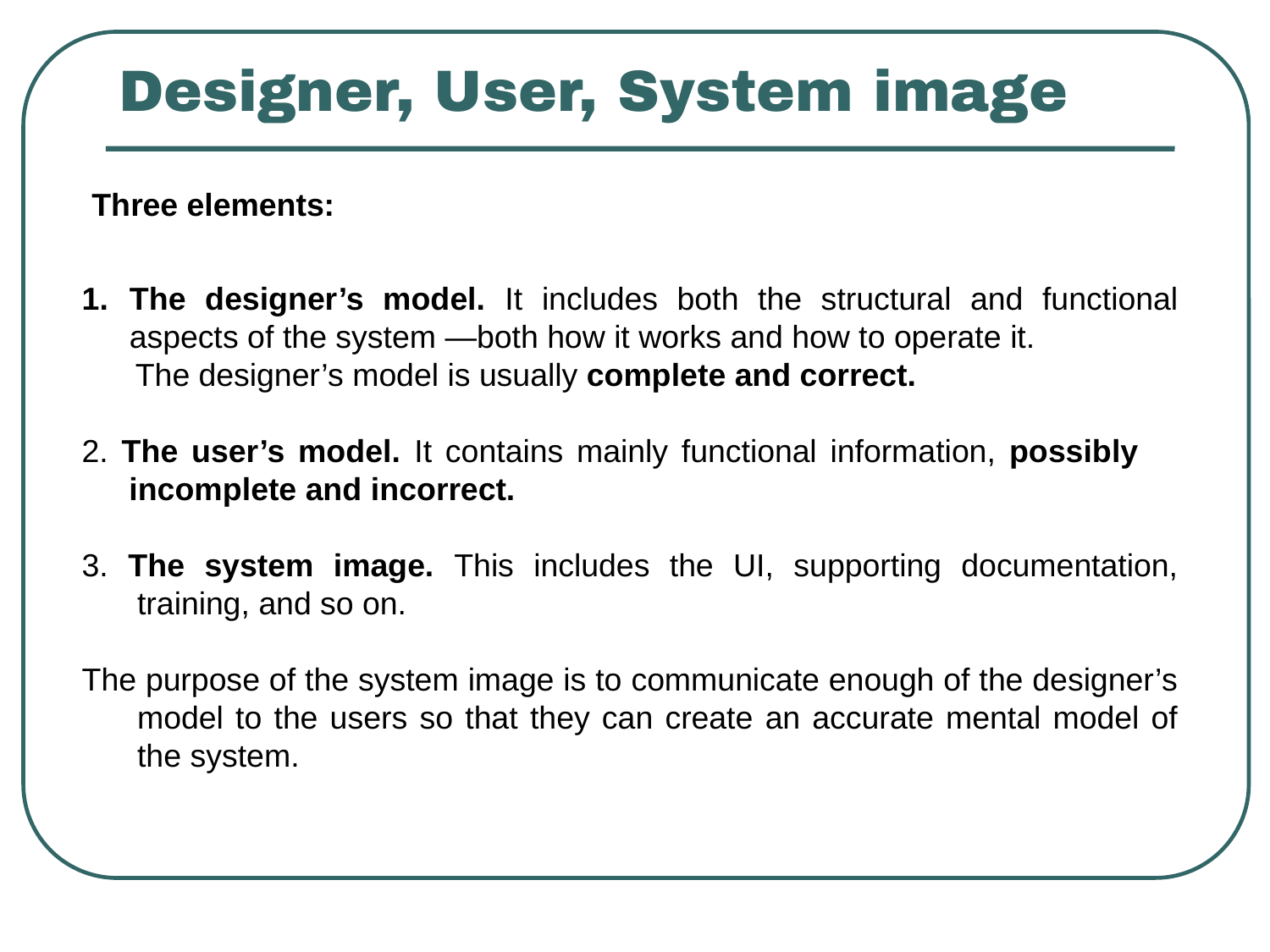

# Designer, User, System image
Three elements:
The designer’s model. It includes both the structural and functional aspects of the system —both how it works and how to operate it.
      The designer’s model is usually complete and correct.

2. The user’s model. It contains mainly functional information, possibly    incomplete and incorrect.

3. The system image. This includes the UI, supporting documentation, training, and so on.

The purpose of the system image is to communicate enough of the designer’s model to the users so that they can create an accurate mental model of the system.